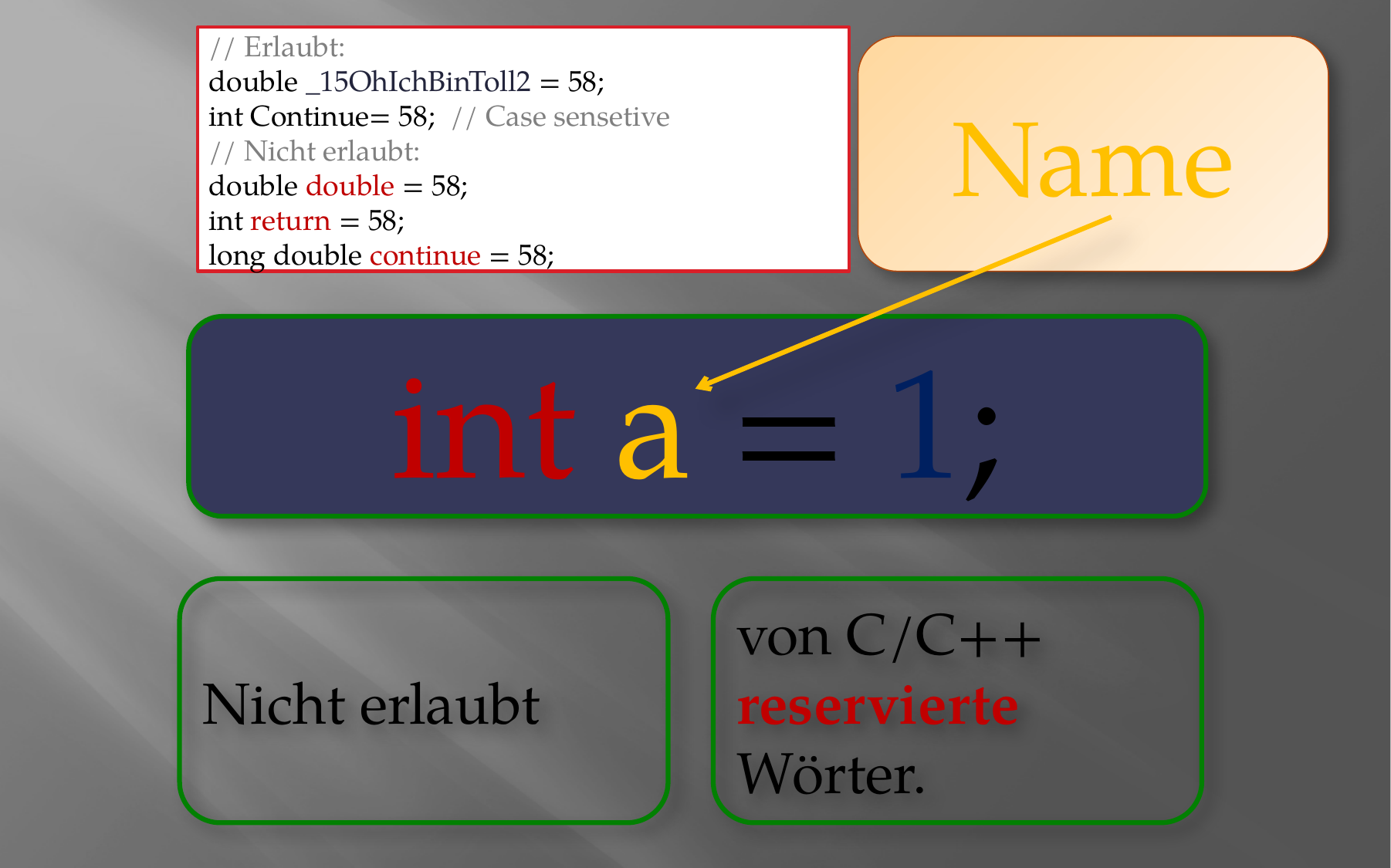

// Erlaubt:
double _15OhIchBinToll2 = 58;
int Continue= 58;  // Case sensetive
// Nicht erlaubt:
double double = 58;
int return = 58;
long double continue = 58;
Name
int a = 1;
Nicht erlaubt
von C/C++ reservierte Wörter.